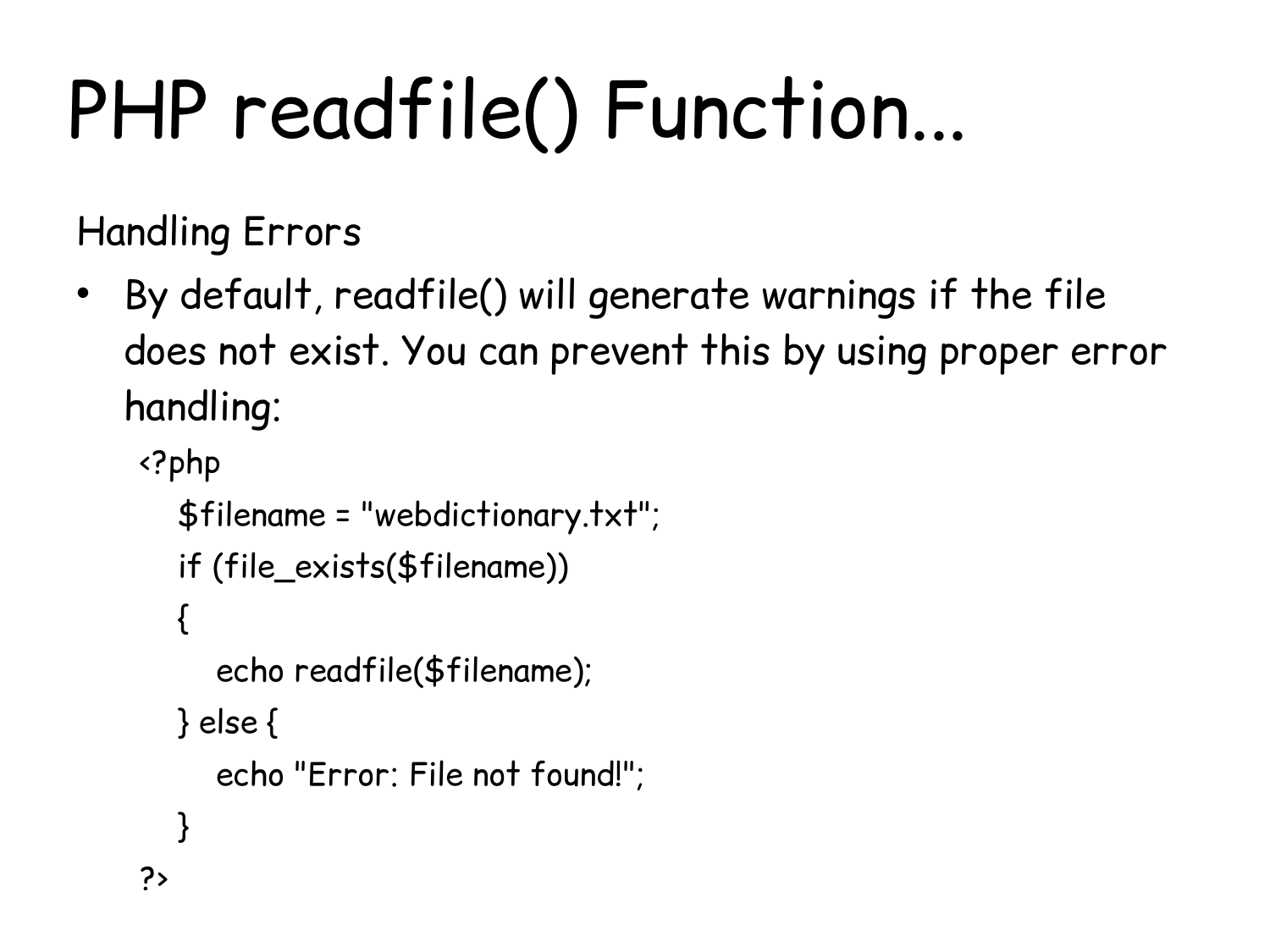

# PHP readfile() Function...
Handling Errors
By default, readfile() will generate warnings if the file does not exist. You can prevent this by using proper error handling:
<?php
    $filename = "webdictionary.txt";
    if (file_exists($filename))
    {
        echo readfile($filename);
    } else {
        echo "Error: File not found!";
    }
?>
6